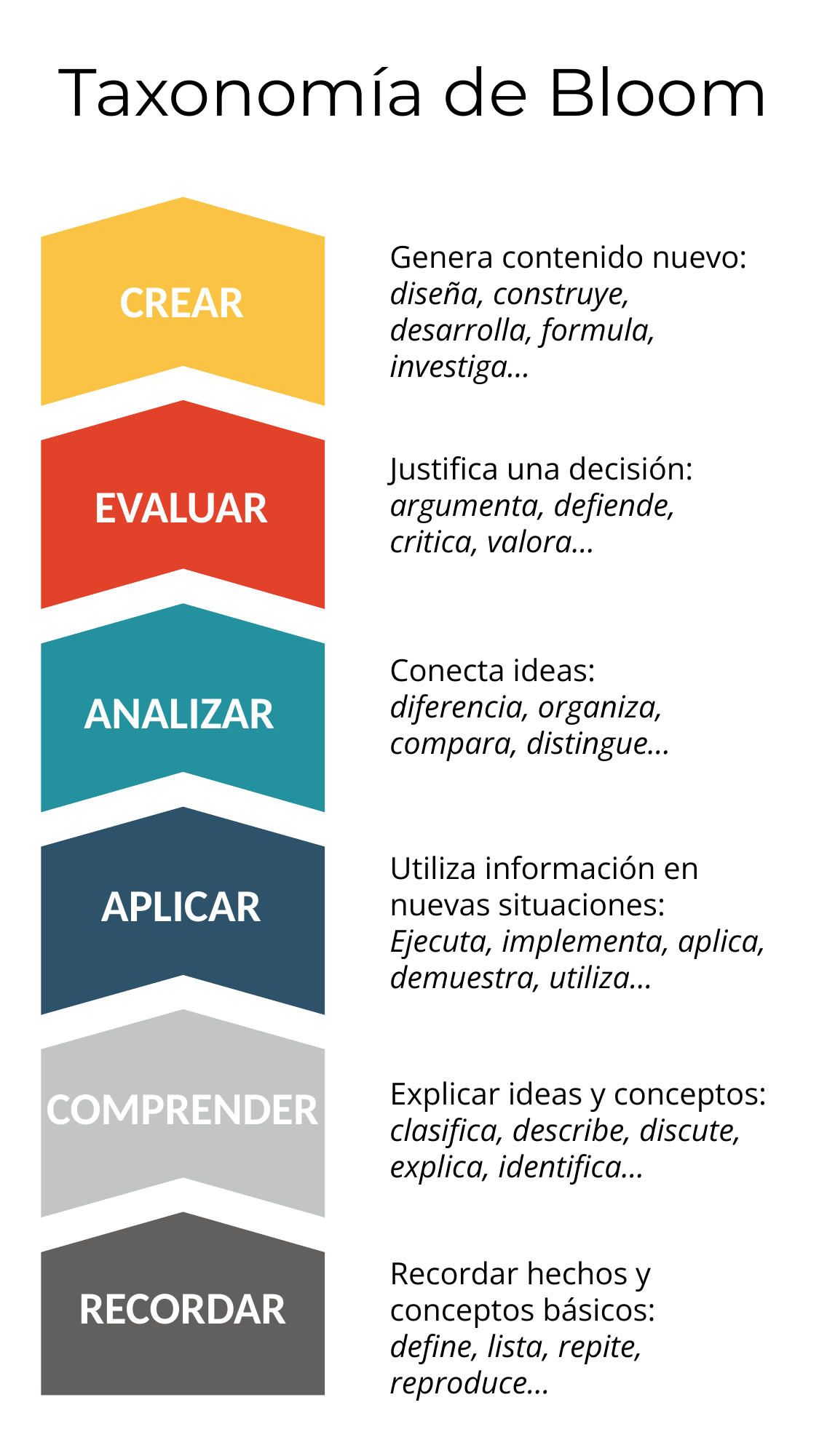

Taxonomía de Bloom

Genera contenido nuevo:
diseña, construye, desarrolla, formula, investiga…
CREAR

Justifica una decisión:
argumenta, defiende, critica, valora…
EVALUAR

Conecta ideas:
diferencia, organiza, compara, distingue…
ANALIZAR

Utiliza información en nuevas situaciones:
Ejecuta, implementa, aplica, demuestra, utiliza…
APLICAR

Explicar ideas y conceptos:
clasifica, describe, discute, explica, identifica…
COMPRENDER

Recordar hechos y conceptos básicos:
define, lista, repite, reproduce…
RECORDAR